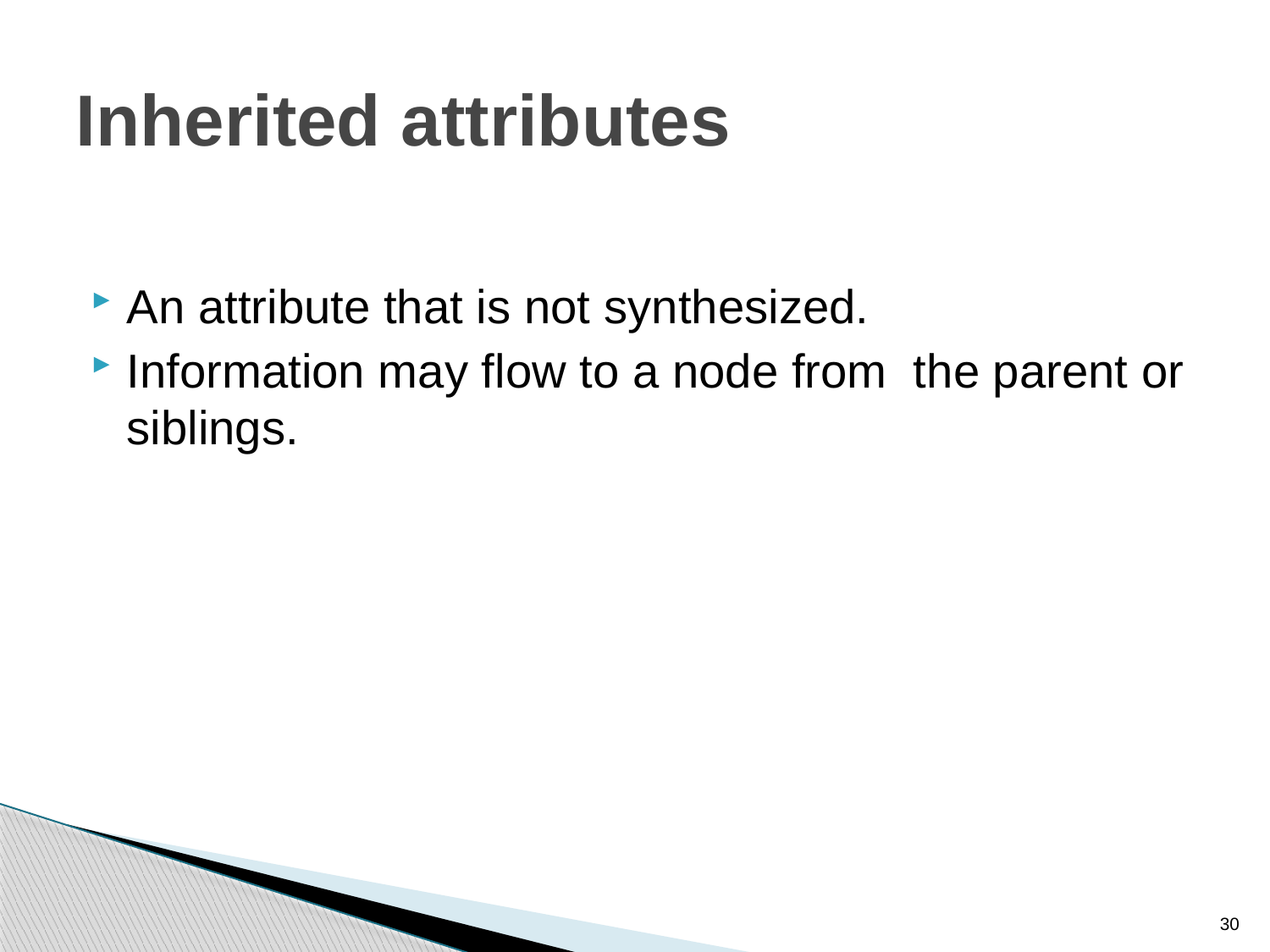

# Inherited attributes

An attribute that is not synthesized.
Information may flow to a node from  the parent or siblings.
30